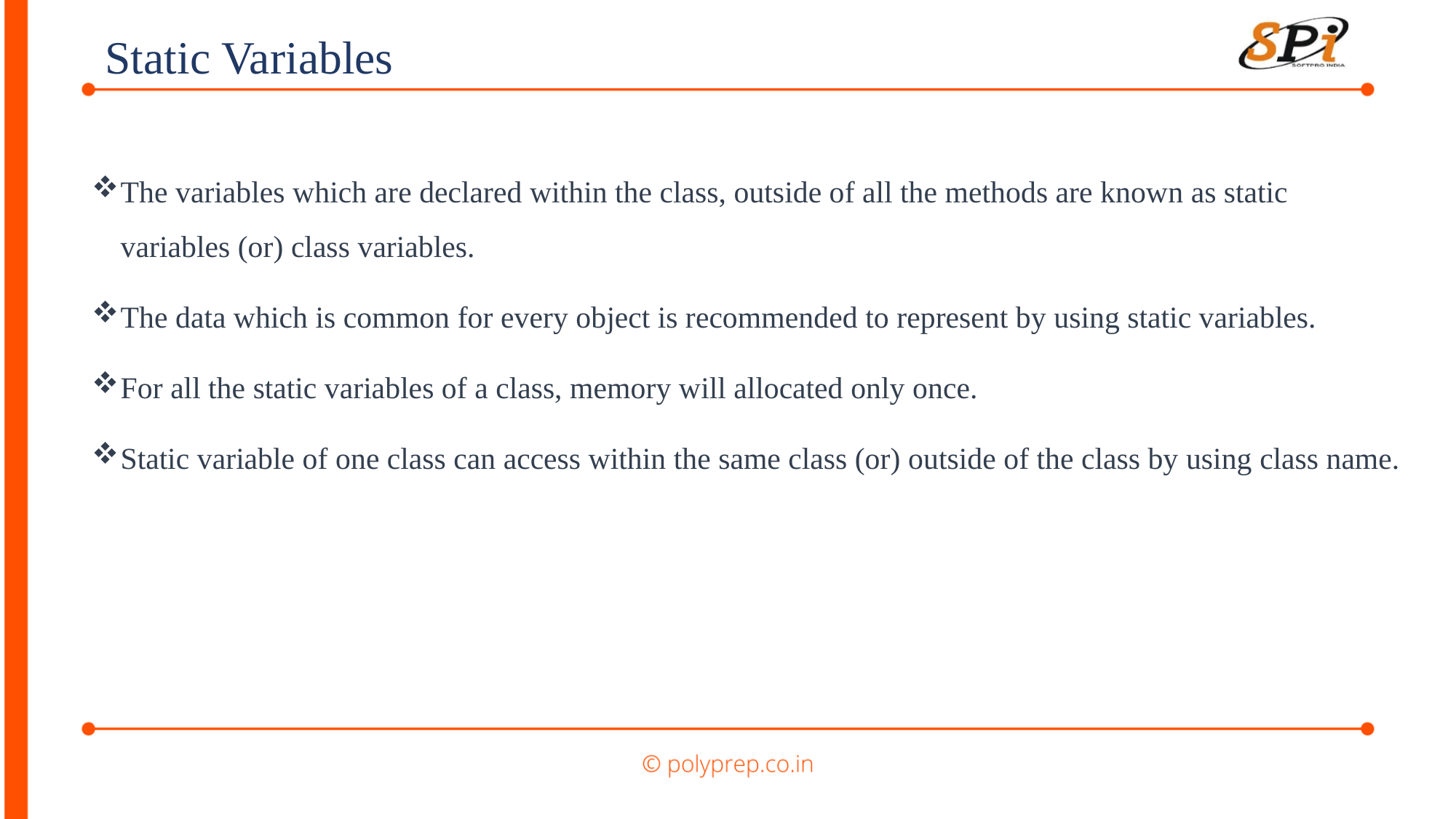

Static Variables
The variables which are declared within the class, outside of all the methods are known as static variables (or) class variables.
The data which is common for every object is recommended to represent by using static variables.
For all the static variables of a class, memory will allocated only once.
Static variable of one class can access within the same class (or) outside of the class by using class name.